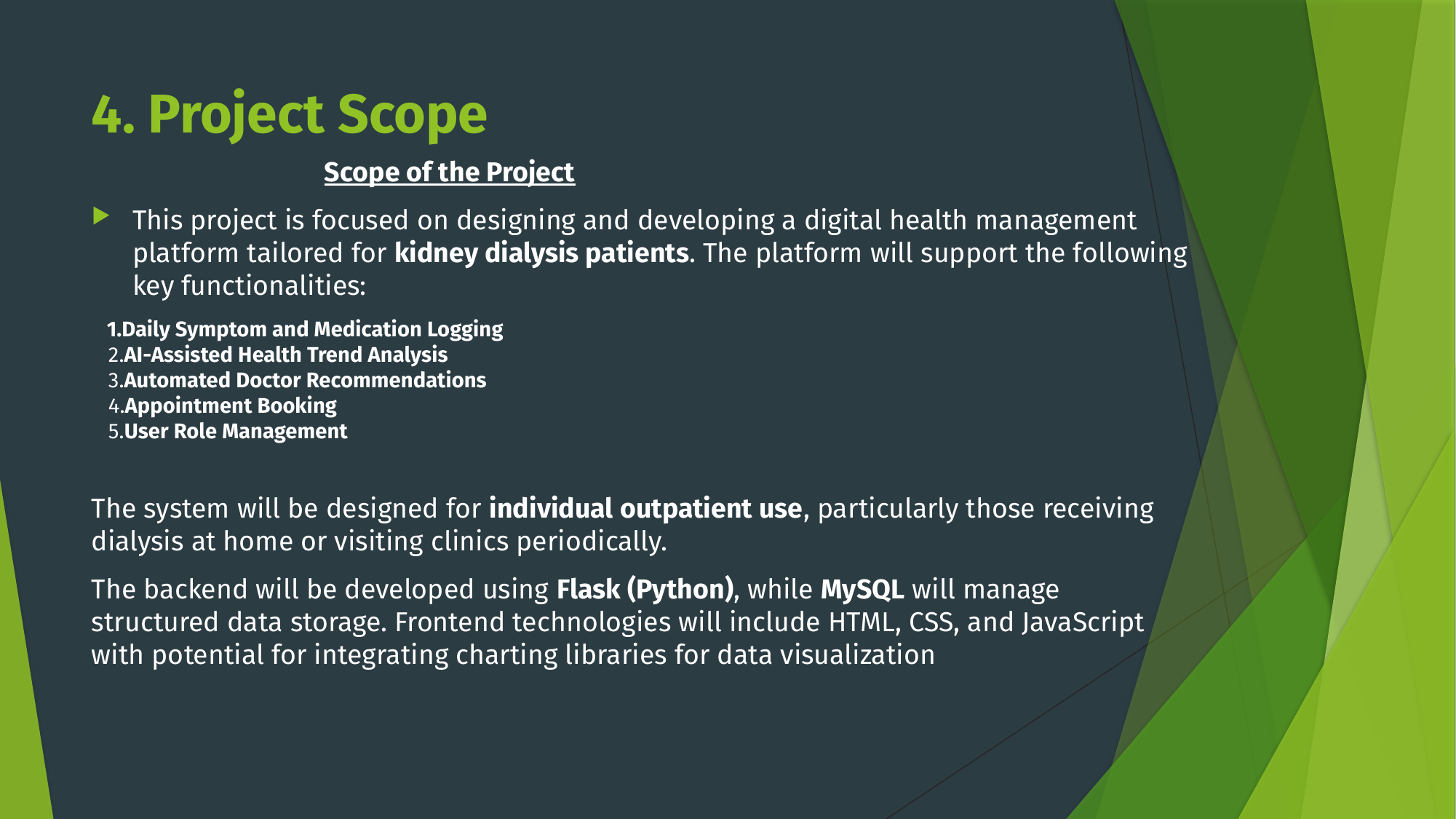

4. Project Scope

                                Scope of the Project
This project is focused on designing and developing a digital health management platform tailored for kidney dialysis patients. The platform will support the following key functionalities:
   1.Daily Symptom and Medication Logging
   2.AI-Assisted Health Trend Analysis
   3.Automated Doctor Recommendations
   4.Appointment Booking
   5.User Role Management
The system will be designed for individual outpatient use, particularly those receiving dialysis at home or visiting clinics periodically.
The backend will be developed using Flask (Python), while MySQL will manage structured data storage. Frontend technologies will include HTML, CSS, and JavaScript with potential for integrating charting libraries for data visualization